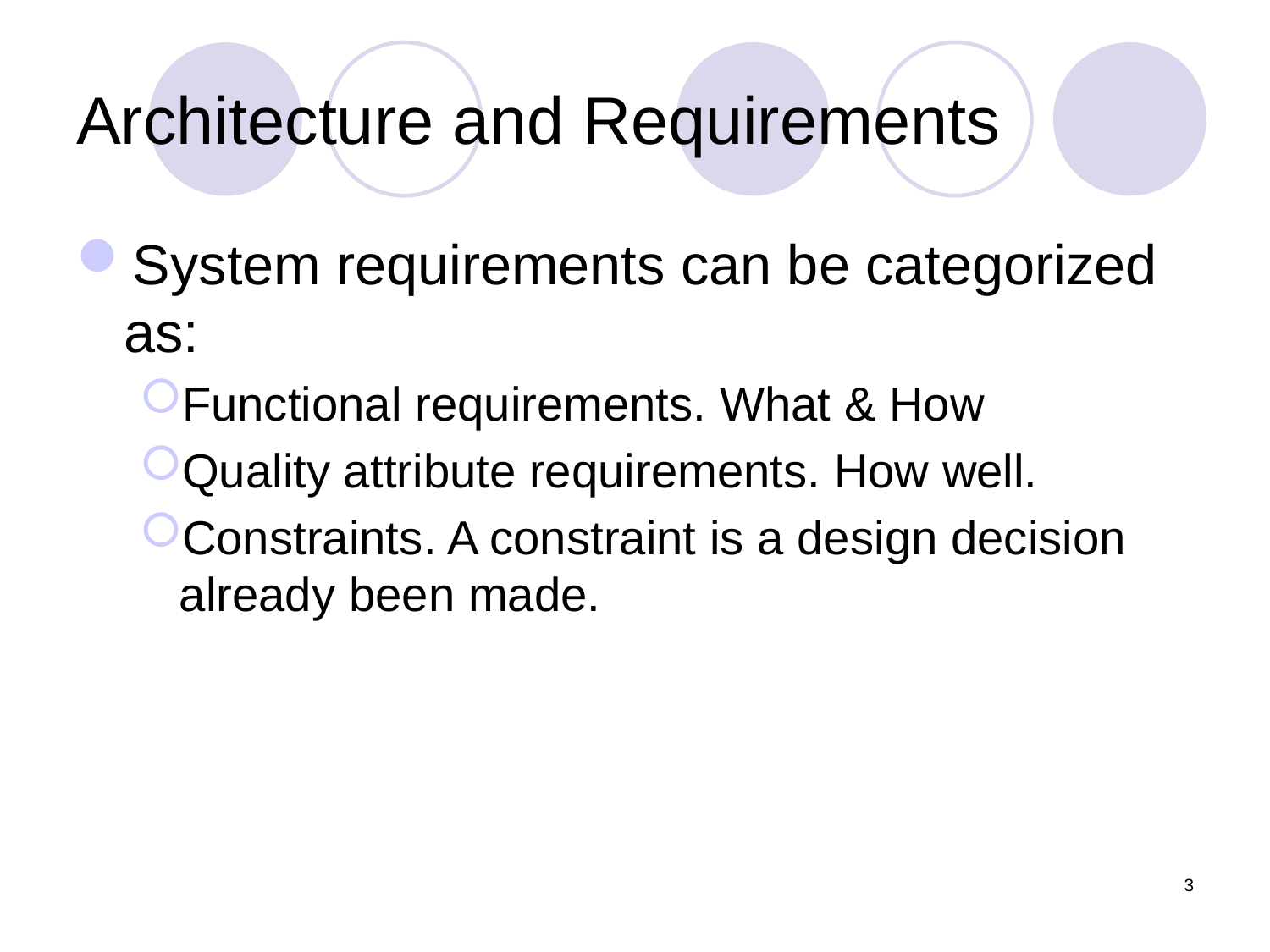

# Architecture and Requirements
System requirements can be categorized as:
Functional requirements. What & How
Quality attribute requirements. How well.
Constraints. A constraint is a design decision already been made.

3